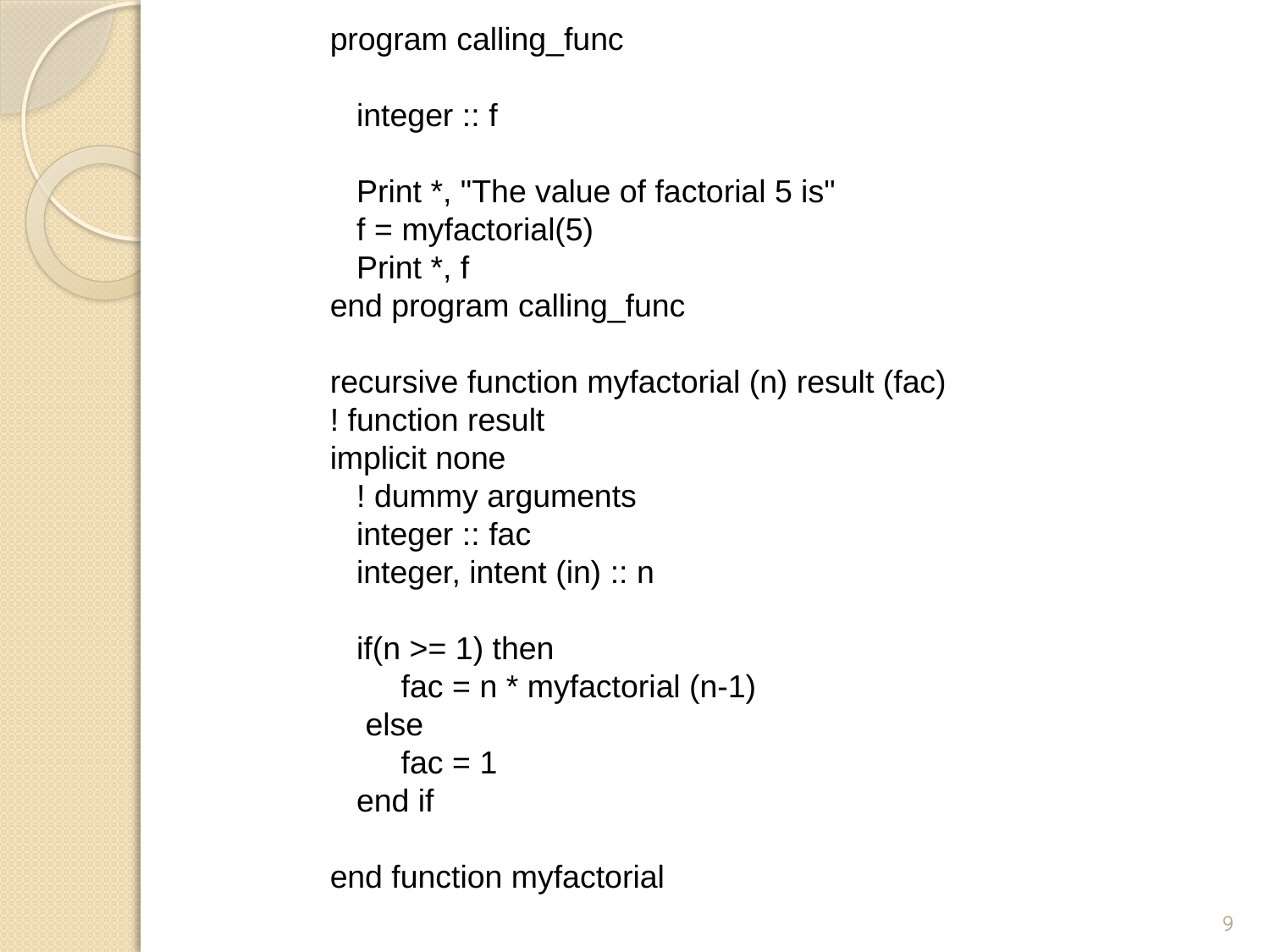

program calling_func

   integer :: f

   Print *, "The value of factorial 5 is"
   f = myfactorial(5)
   Print *, f
end program calling_func

recursive function myfactorial (n) result (fac)
! function result
implicit none
   ! dummy arguments
   integer :: fac
   integer, intent (in) :: n

   if(n >= 1) then
        fac = n * myfactorial (n-1)
    else
        fac = 1
   end if

end function myfactorial
9